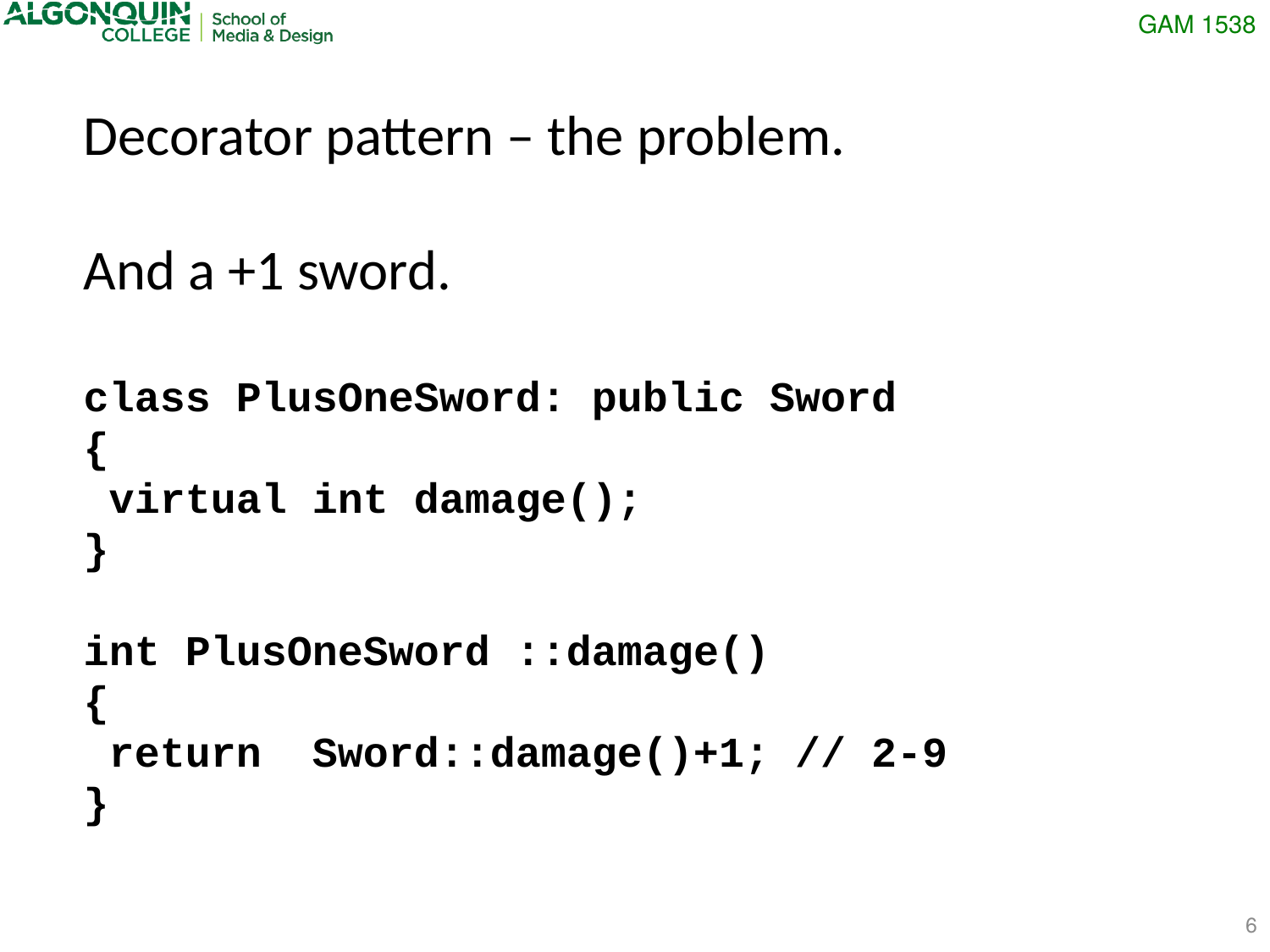

Decorator pattern – the problem.

And a +1 sword.

class PlusOneSword: public Sword
{
 virtual int damage();
}

int PlusOneSword ::damage()
{
 return  Sword::damage()+1; // 2-9
}

6